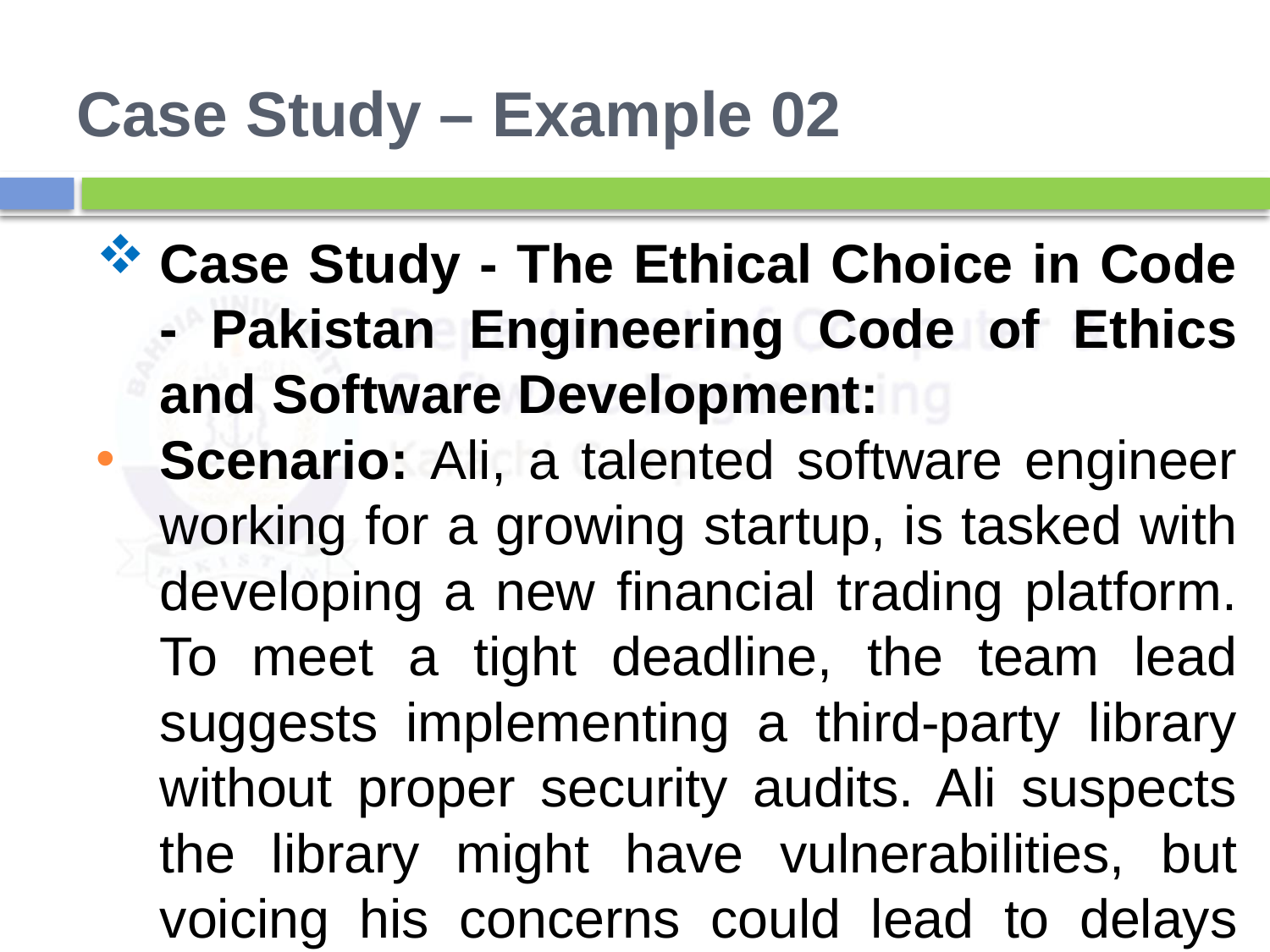

# Case Study – Example 02
Case Study - The Ethical Choice in Code - Pakistan Engineering Code of Ethics and Software Development:
Scenario: Ali, a talented software engineer working for a growing startup, is tasked with developing a new financial trading platform. To meet a tight deadline, the team lead suggests implementing a third-party library without proper security audits. Ali suspects the library might have vulnerabilities, but voicing his concerns could lead to delays and potential conflict.